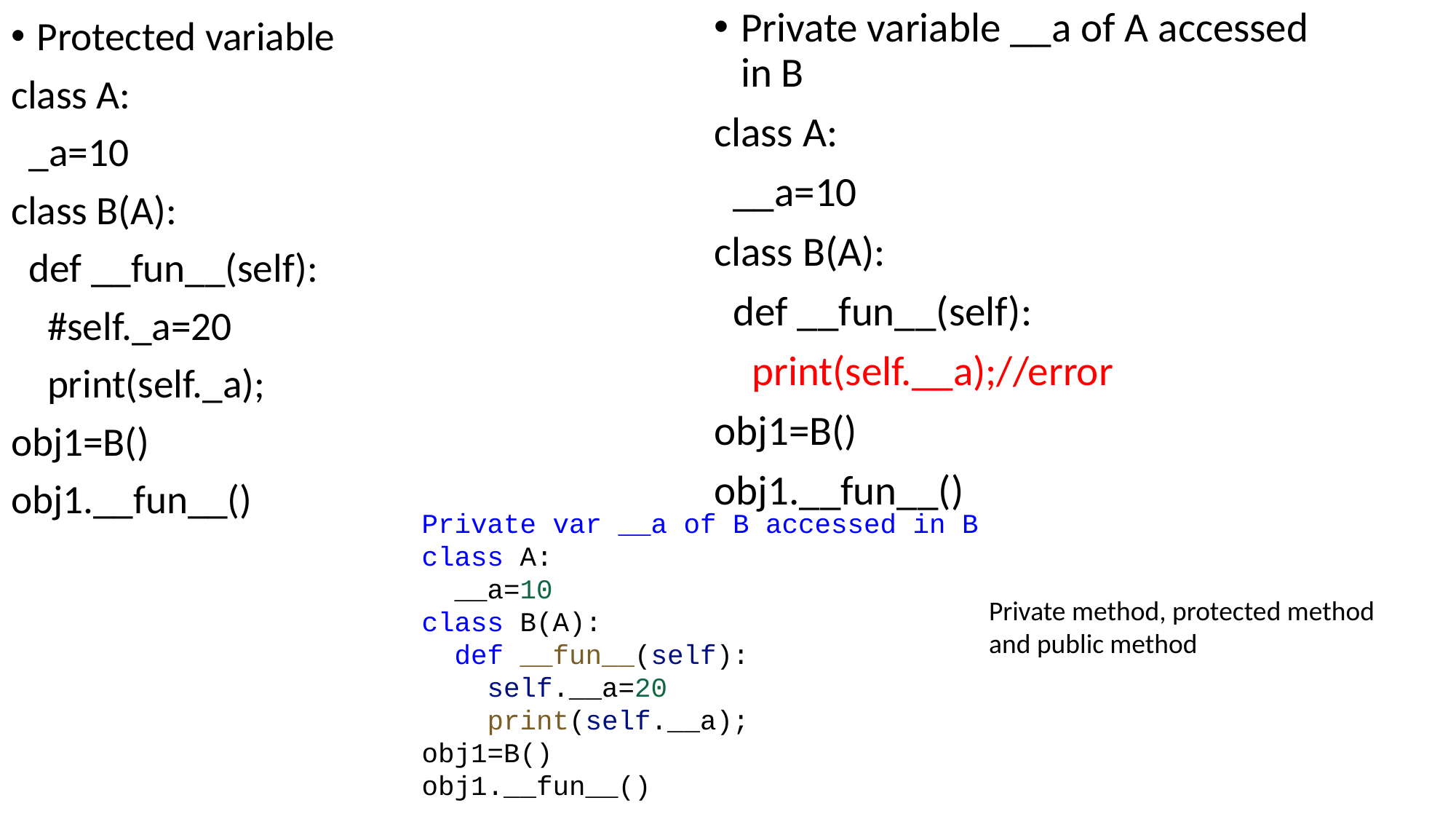

Private variable __a of A accessed in B
class A:
  __a=10
class B(A):
  def __fun__(self):
    print(self.__a);//error
obj1=B()
obj1.__fun__()

Protected variable
class A:
  _a=10
class B(A):
  def __fun__(self):
    #self._a=20
    print(self._a);
obj1=B()
obj1.__fun__()

Private var __a of B accessed in B
class A:
  __a=10
class B(A):
  def __fun__(self):
    self.__a=20
    print(self.__a);
obj1=B()
obj1.__fun__()

Private method, protected method and public method